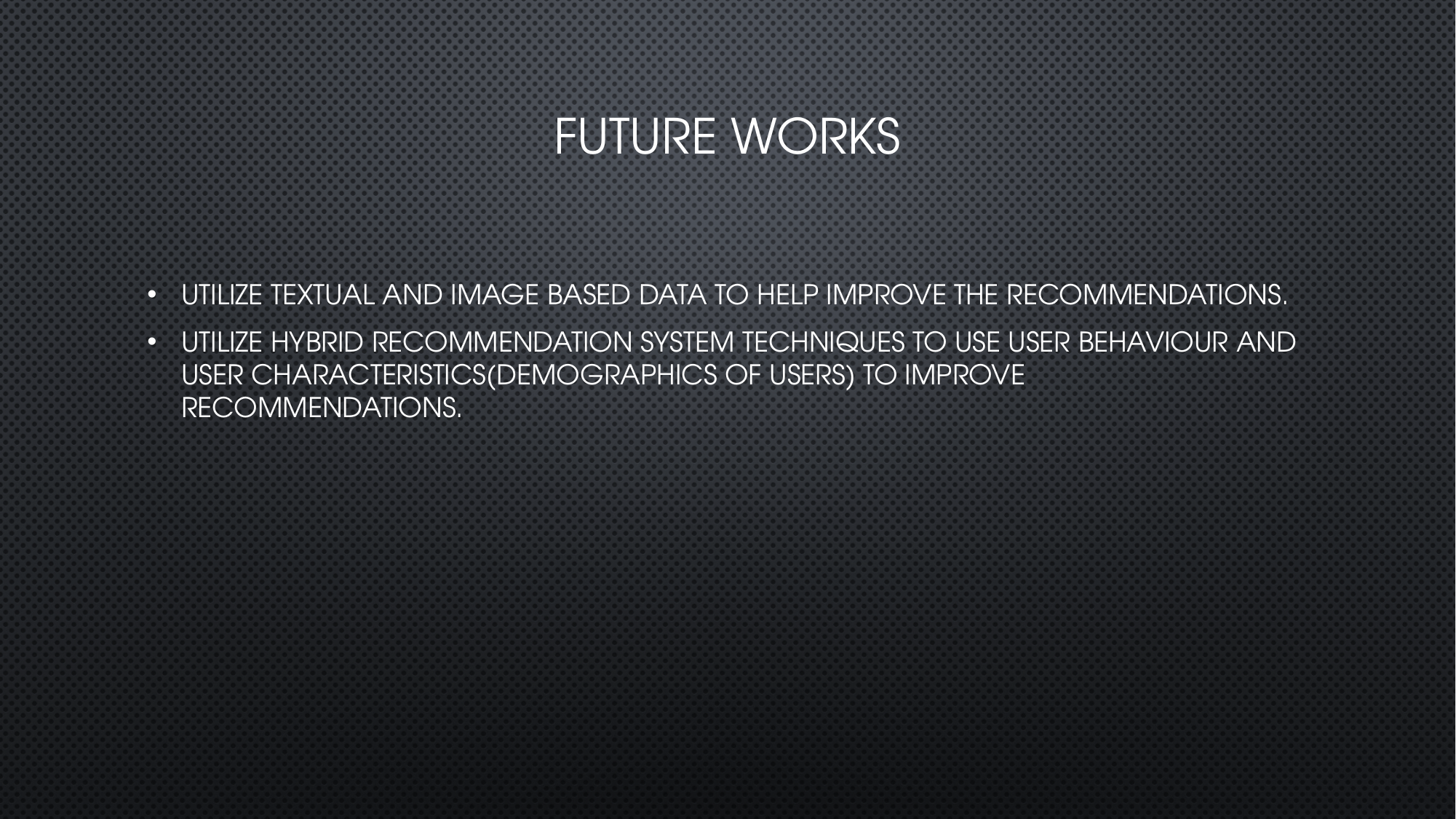

# FUTURE WORKS
Utilize textual and image based data to help improve the recommendations.
Utilize hybrid recommendation system techniques to use user behaviour and user characteristics(demographics of users) to improve recommendations.